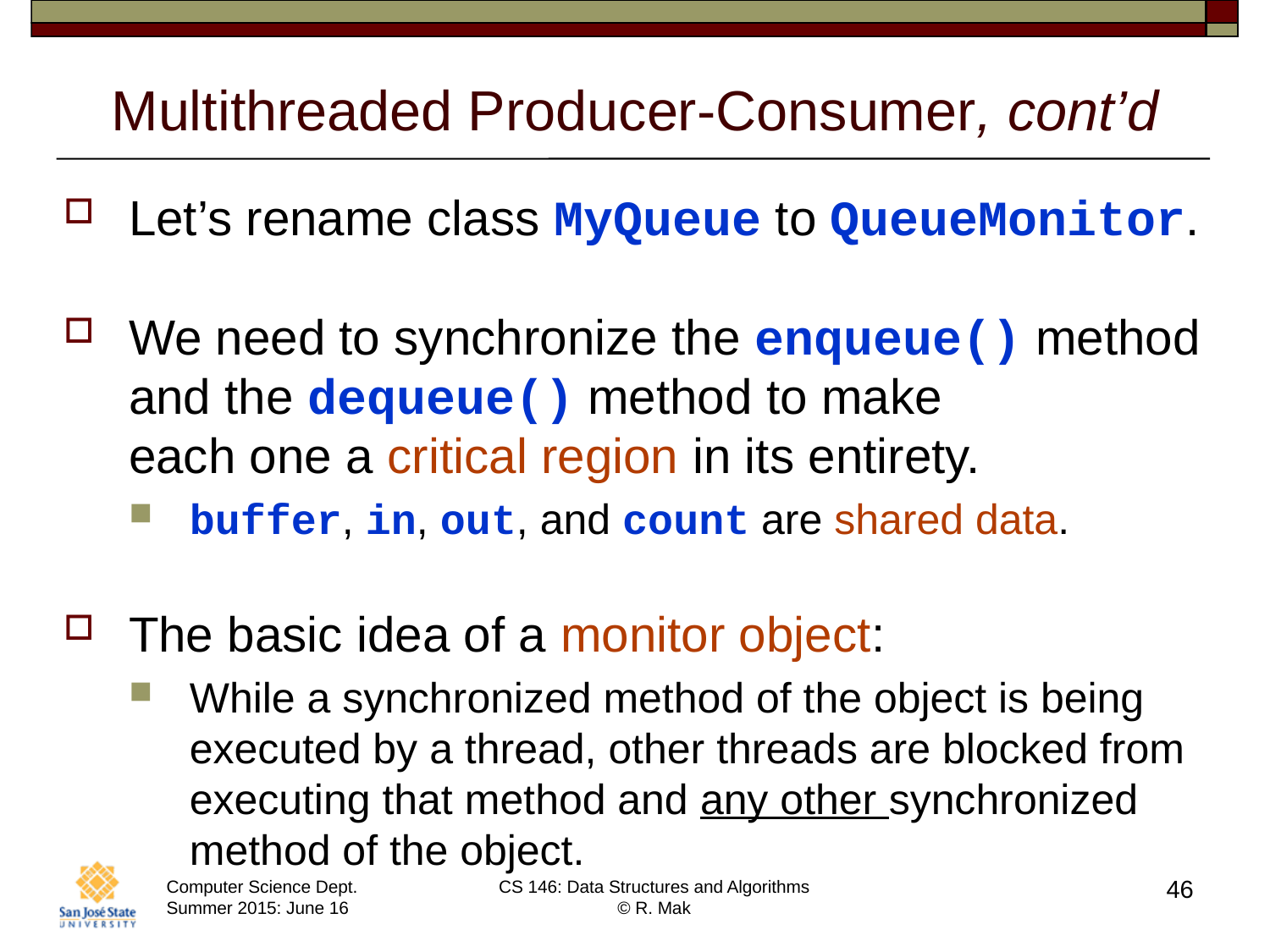

# Multithreaded Producer-Consumer, cont’d
Let’s rename class MyQueue to QueueMonitor.

We need to synchronize the enqueue() method and the dequeue() method to make
each one a critical region in its entirety.
buffer, in, out, and count are shared data.

The basic idea of a monitor object:
While a synchronized method of the object is being executed by a thread, other threads are blocked from executing that method and any other synchronized method of the object.
46